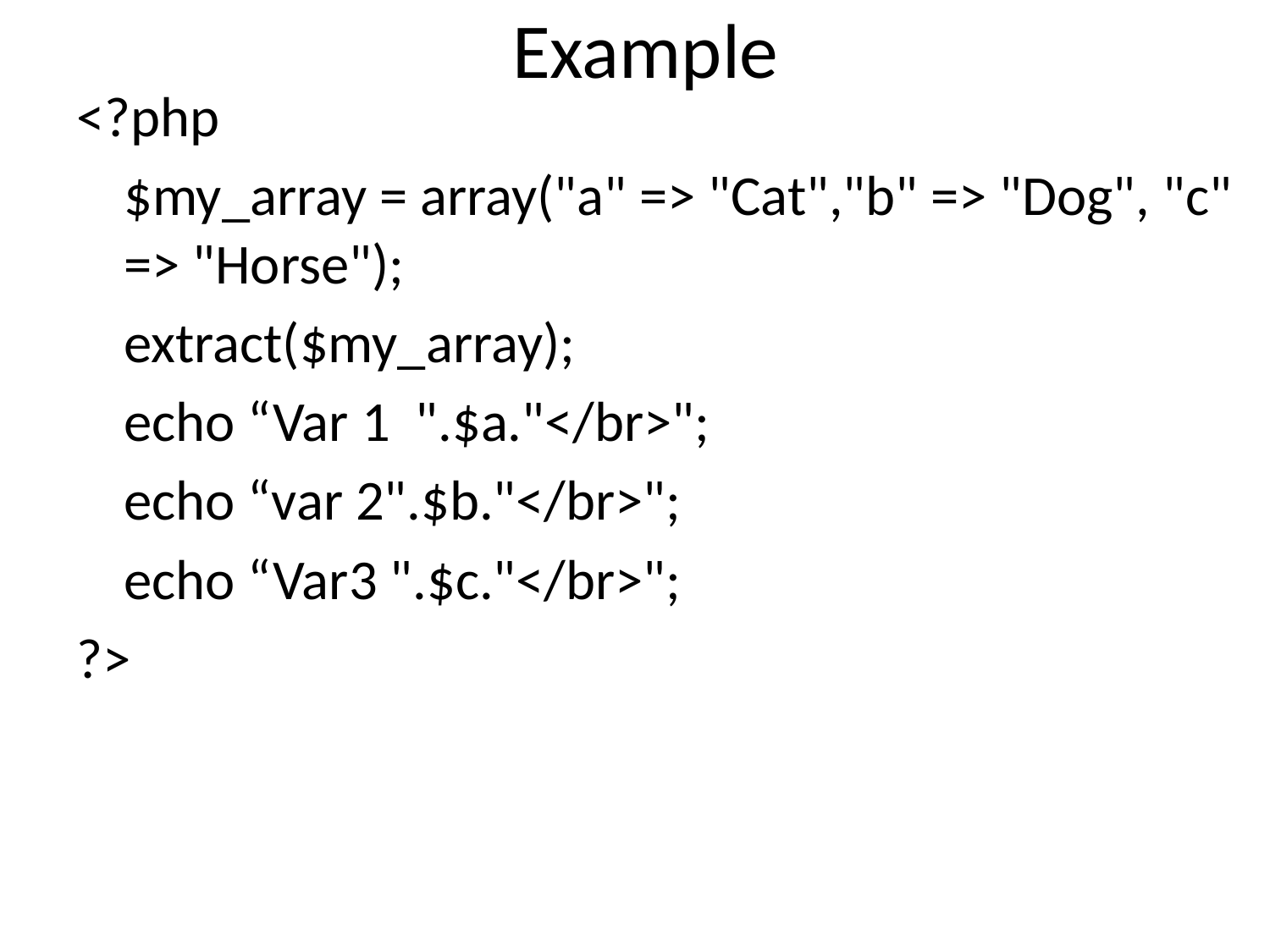

# Example
<?php
	$my_array = array("a" => "Cat","b" => "Dog", "c" => "Horse");
	extract($my_array);
	echo “Var 1  ".$a."</br>";
	echo “var 2".$b."</br>";
	echo “Var3 ".$c."</br>";
?>